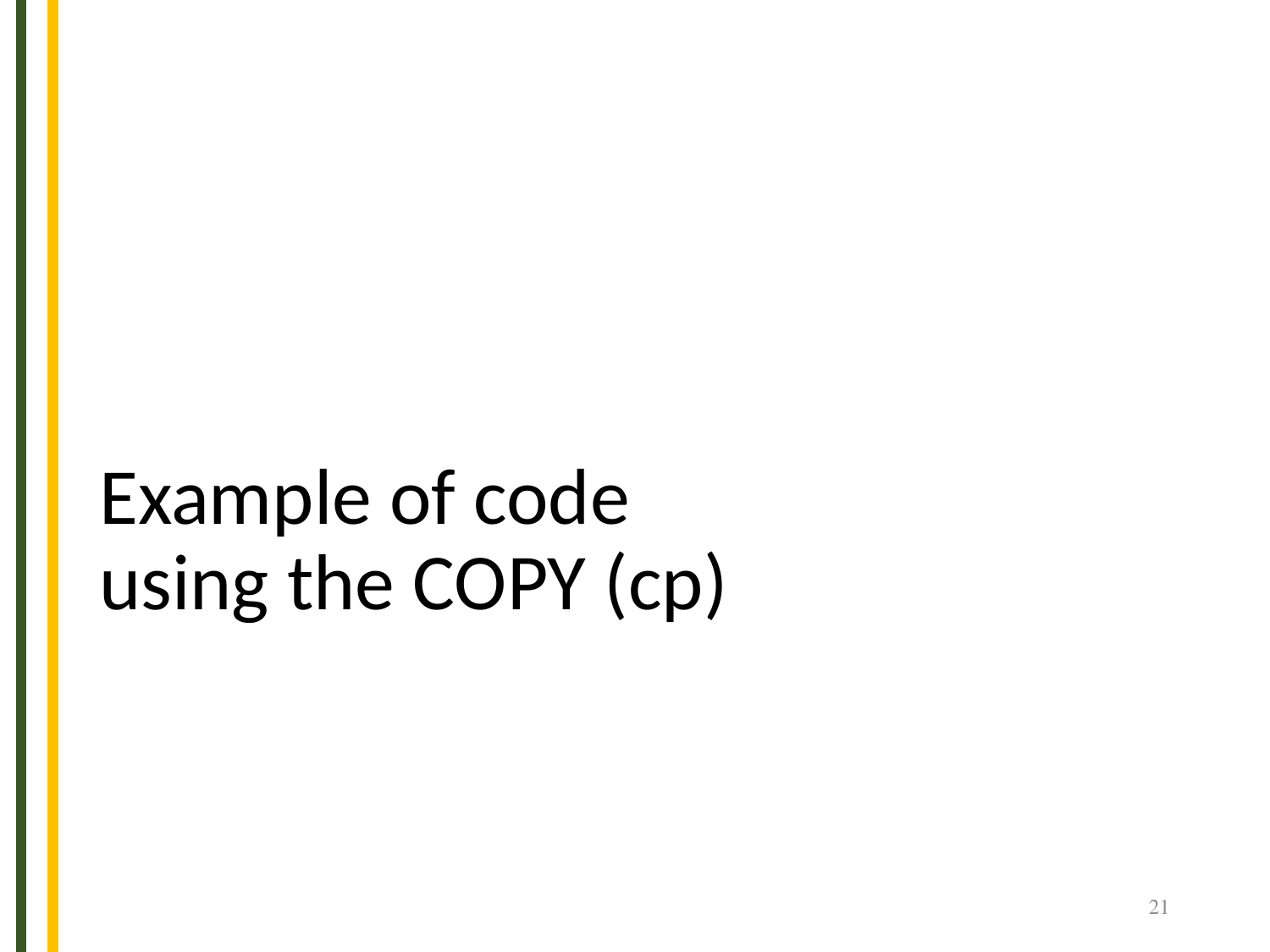

# Example of code using the COPY (cp)

21